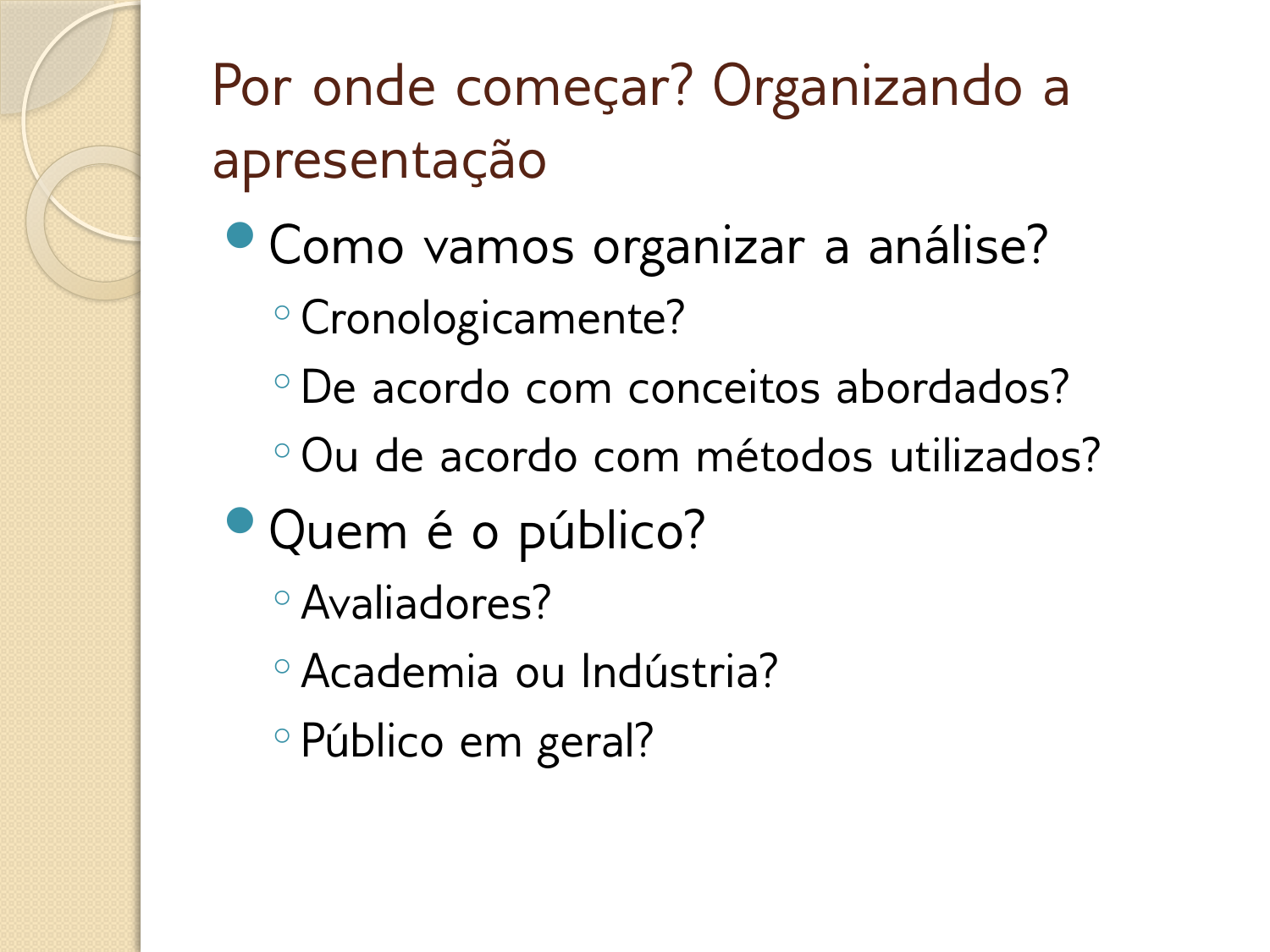

# Por onde começar? Organizando a apresentação
Como vamos organizar a análise?
Cronologicamente?
De acordo com conceitos abordados?
Ou de acordo com métodos utilizados?
Quem é o público?
Avaliadores?
Academia ou Indústria?
Público em geral?